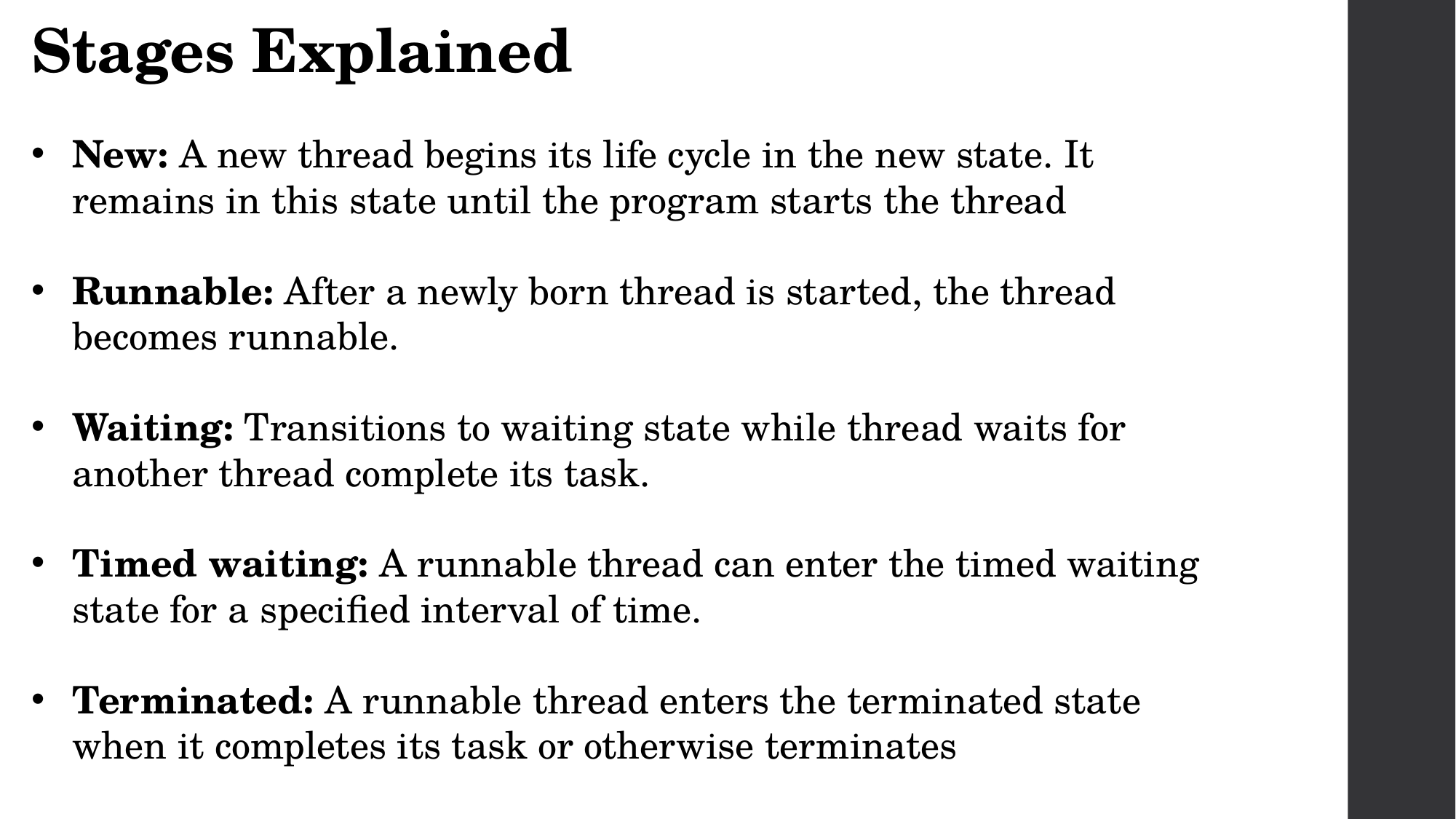

Stages Explained

New: A new thread begins its life cycle in the new state. It remains in this state until the program starts the thread

Runnable: After a newly born thread is started, the thread becomes runnable.

Waiting: Transitions to waiting state while thread waits for another thread complete its task.

Timed waiting: A runnable thread can enter the timed waiting state for a specified interval of time.

Terminated: A runnable thread enters the terminated state when it completes its task or otherwise terminates